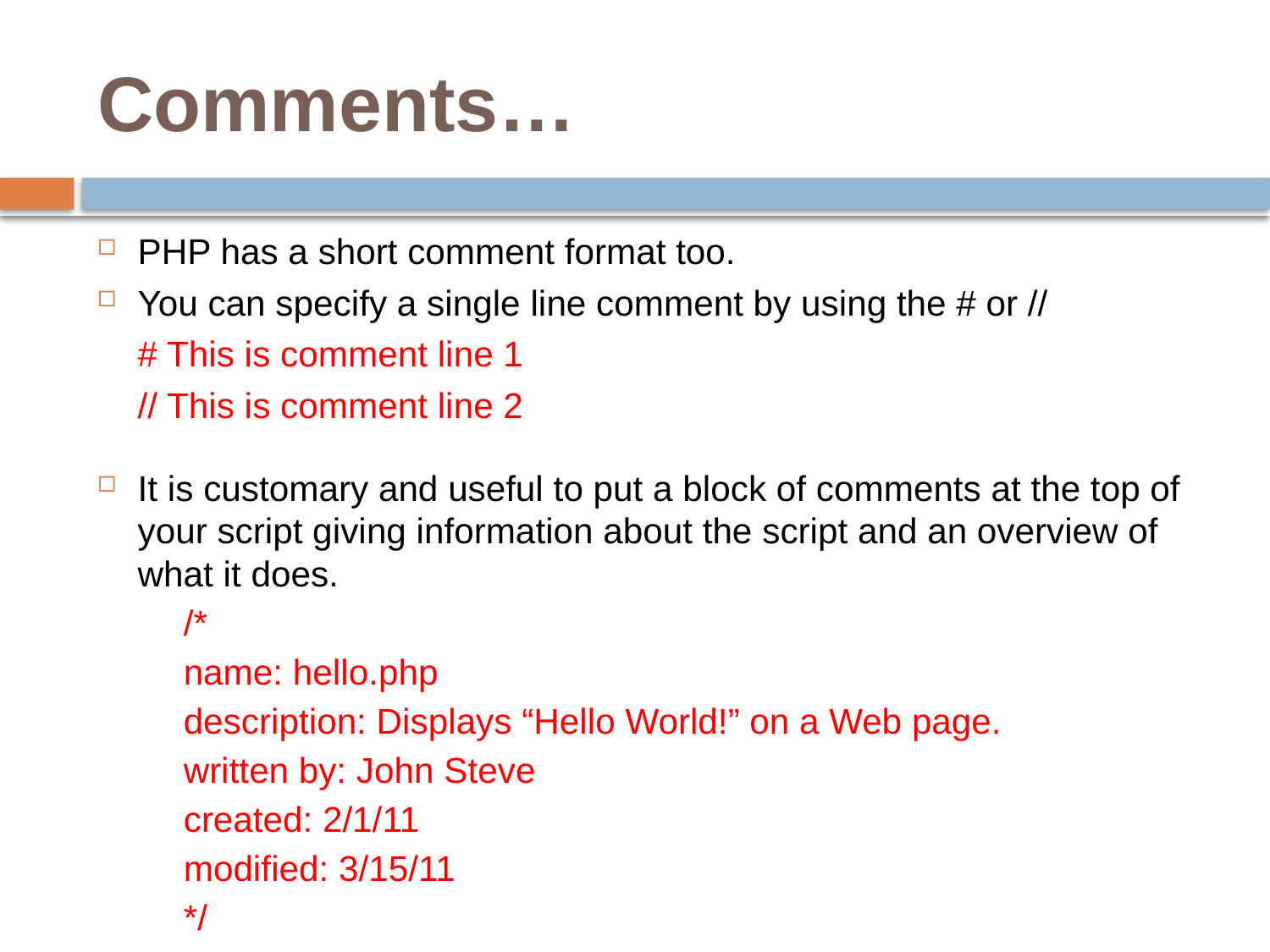

# Comments…
PHP has a short comment format too.
You can specify a single line comment by using the # or //
		# This is comment line 1
		// This is comment line 2

It is customary and useful to put a block of comments at the top of your script giving information about the script and an overview of what it does.
/*
name: hello.php
description: Displays “Hello World!” on a Web page.
written by: John Steve
created: 2/1/11
modified: 3/15/11
*/